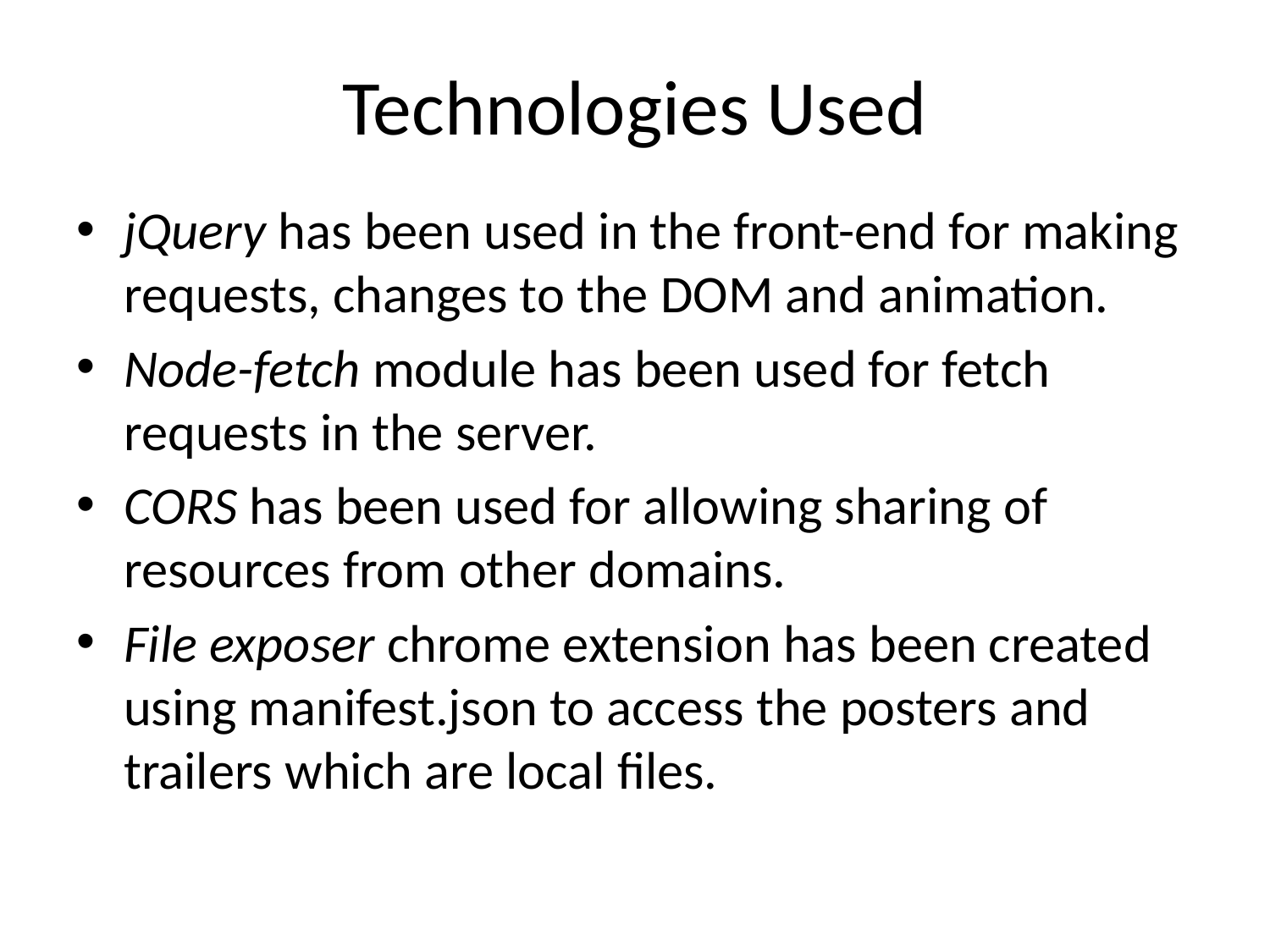

# Technologies Used
jQuery has been used in the front-end for making requests, changes to the DOM and animation.
Node-fetch module has been used for fetch requests in the server.
CORS has been used for allowing sharing of resources from other domains.
File exposer chrome extension has been created using manifest.json to access the posters and trailers which are local files.